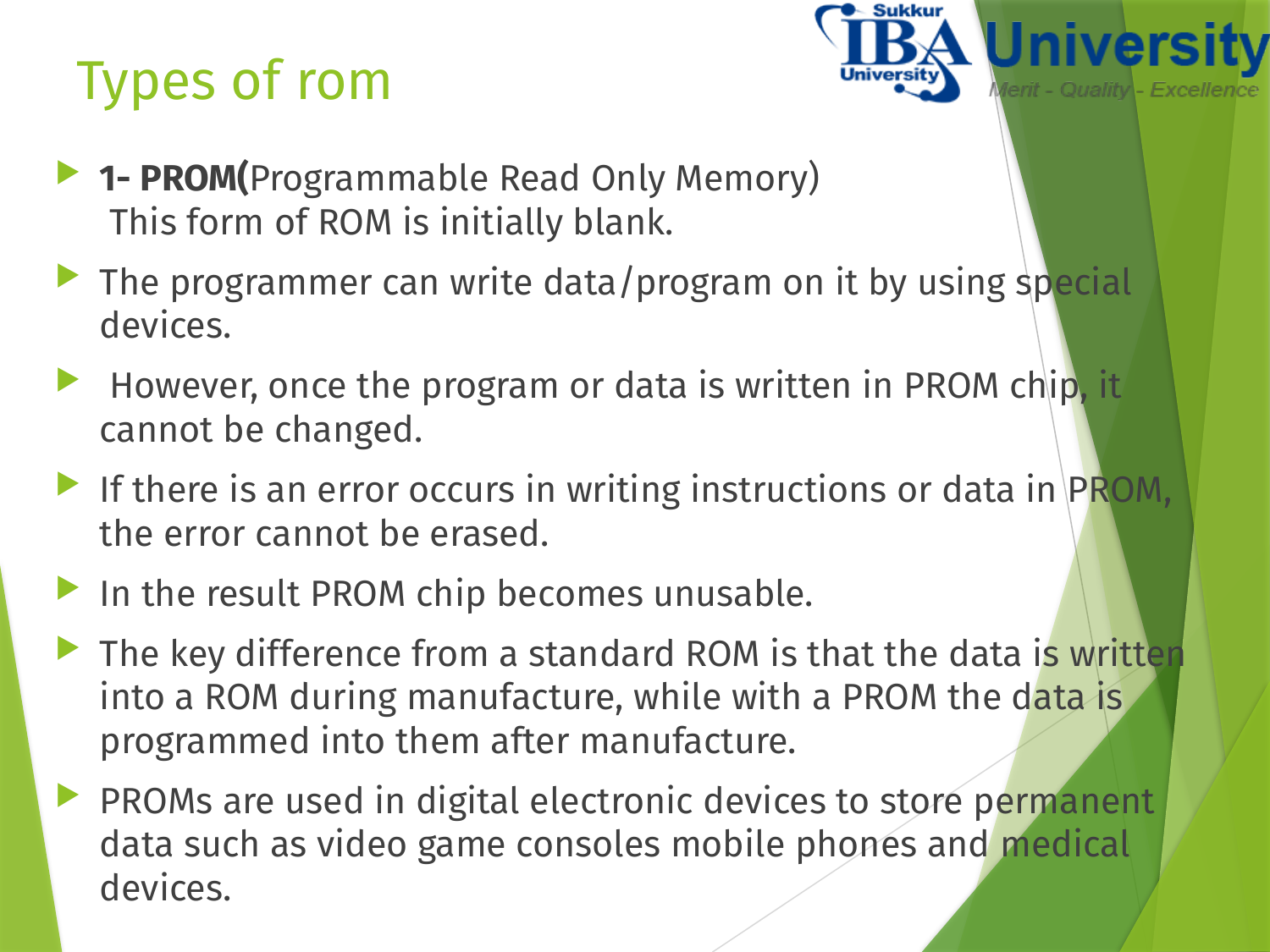

# Types of rom
1- PROM(Programmable Read Only Memory)
 This form of ROM is initially blank.
The programmer can write data/program on it by using special devices.
 However, once the program or data is written in PROM chip, it cannot be changed.
If there is an error occurs in writing instructions or data in PROM, the error cannot be erased.
In the result PROM chip becomes unusable.
The key difference from a standard ROM is that the data is written into a ROM during manufacture, while with a PROM the data is programmed into them after manufacture.
PROMs are used in digital electronic devices to store permanent data such as video game consoles mobile phones and medical devices.